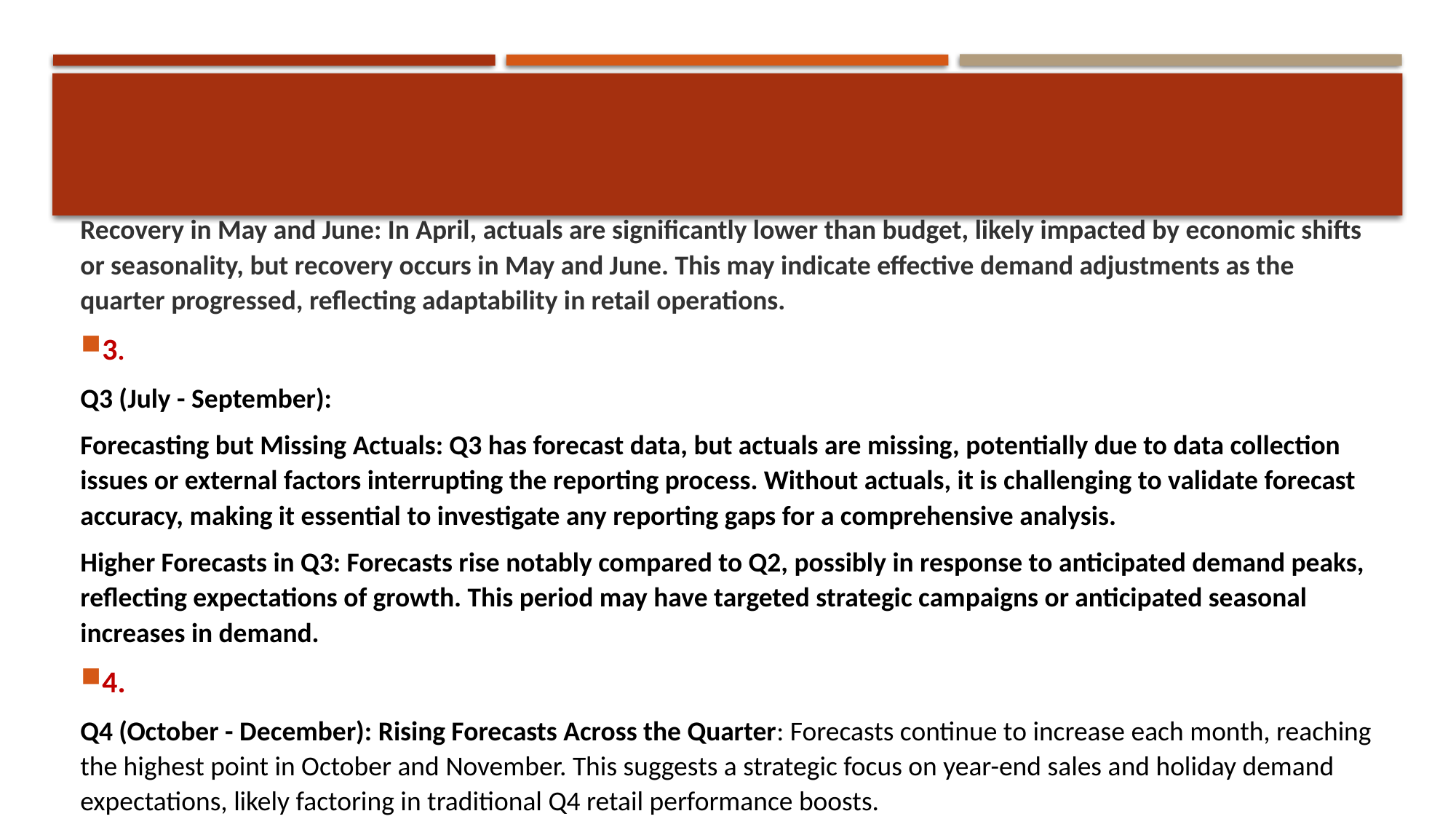

Recovery in May and June: In April, actuals are significantly lower than budget, likely impacted by economic shifts or seasonality, but recovery occurs in May and June. This may indicate effective demand adjustments as the quarter progressed, reflecting adaptability in retail operations.
3.
Q3 (July - September):
Forecasting but Missing Actuals: Q3 has forecast data, but actuals are missing, potentially due to data collection issues or external factors interrupting the reporting process. Without actuals, it is challenging to validate forecast accuracy, making it essential to investigate any reporting gaps for a comprehensive analysis.
Higher Forecasts in Q3: Forecasts rise notably compared to Q2, possibly in response to anticipated demand peaks, reflecting expectations of growth. This period may have targeted strategic campaigns or anticipated seasonal increases in demand.
4.
Q4 (October - December): Rising Forecasts Across the Quarter: Forecasts continue to increase each month, reaching the highest point in October and November. This suggests a strategic focus on year-end sales and holiday demand expectations, likely factoring in traditional Q4 retail performance boosts.